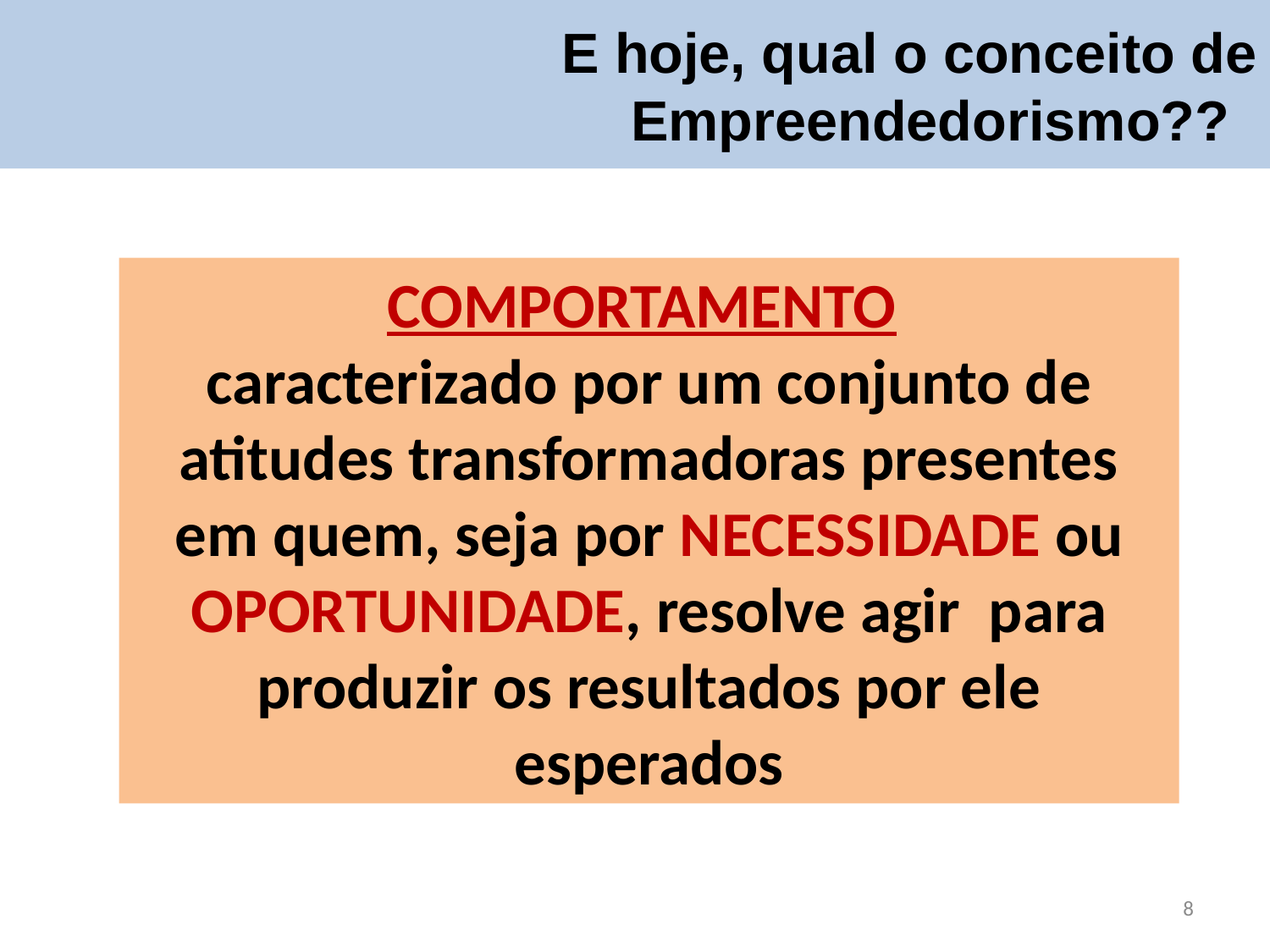

E hoje, qual o conceito de Empreendedorismo??
COMPORTAMENTO
caracterizado por um conjunto de atitudes transformadoras presentes em quem, seja por NECESSIDADE ou OPORTUNIDADE, resolve agir  para produzir os resultados por ele esperados
8